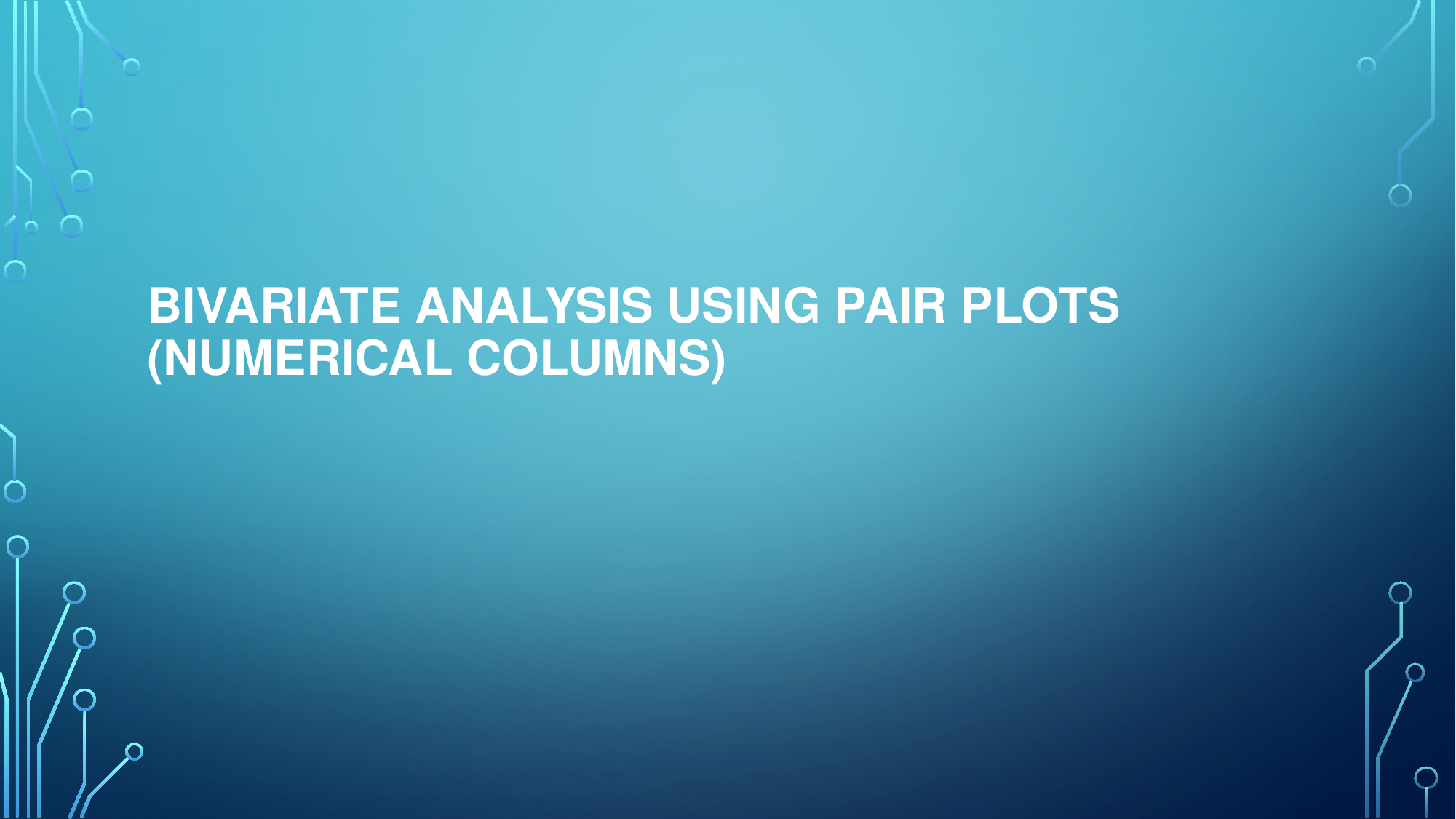

# Bivariate analysis using pair plots (Numerical Columns)